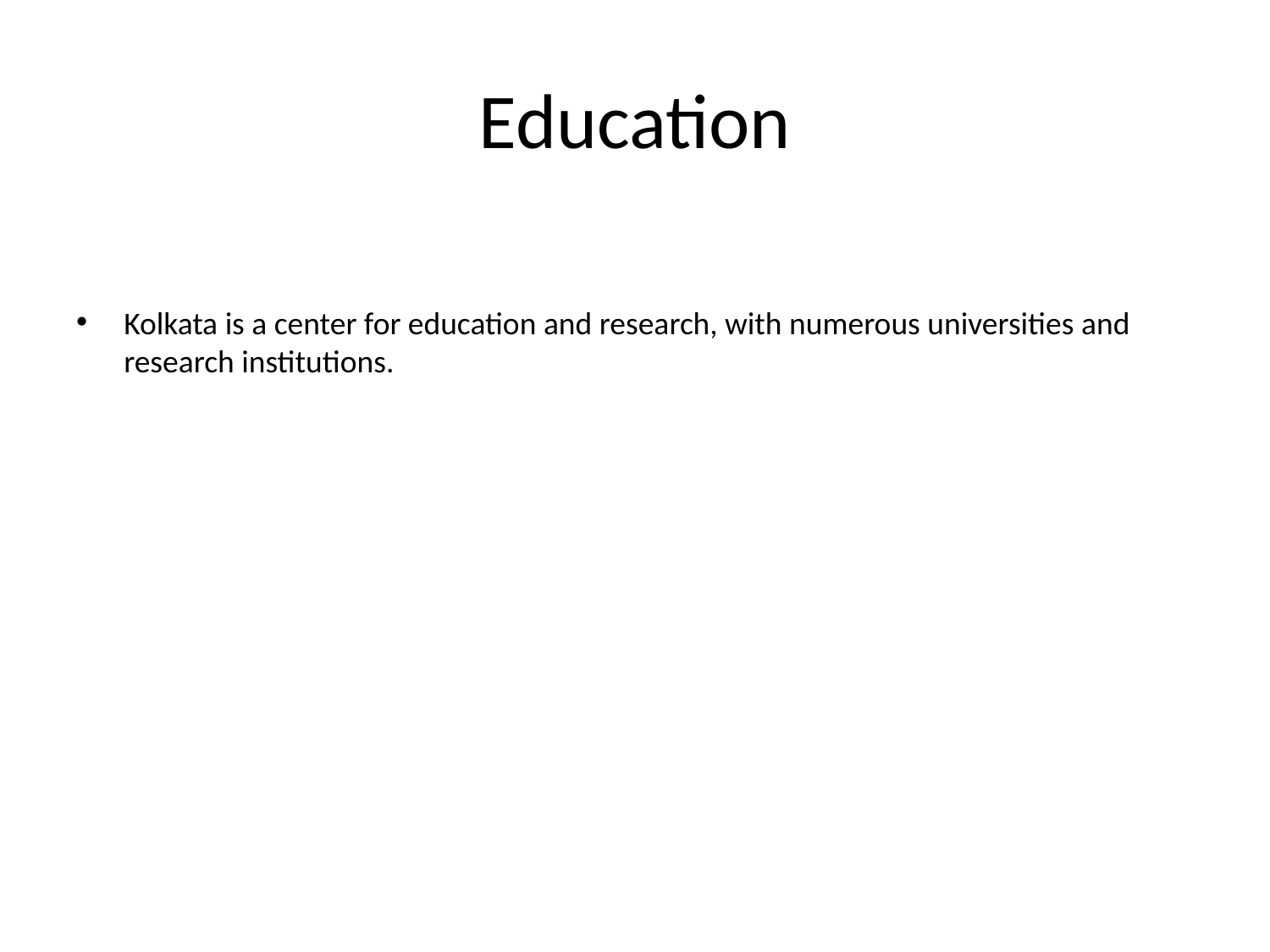

# Education

Kolkata is a center for education and research, with numerous universities and research institutions.